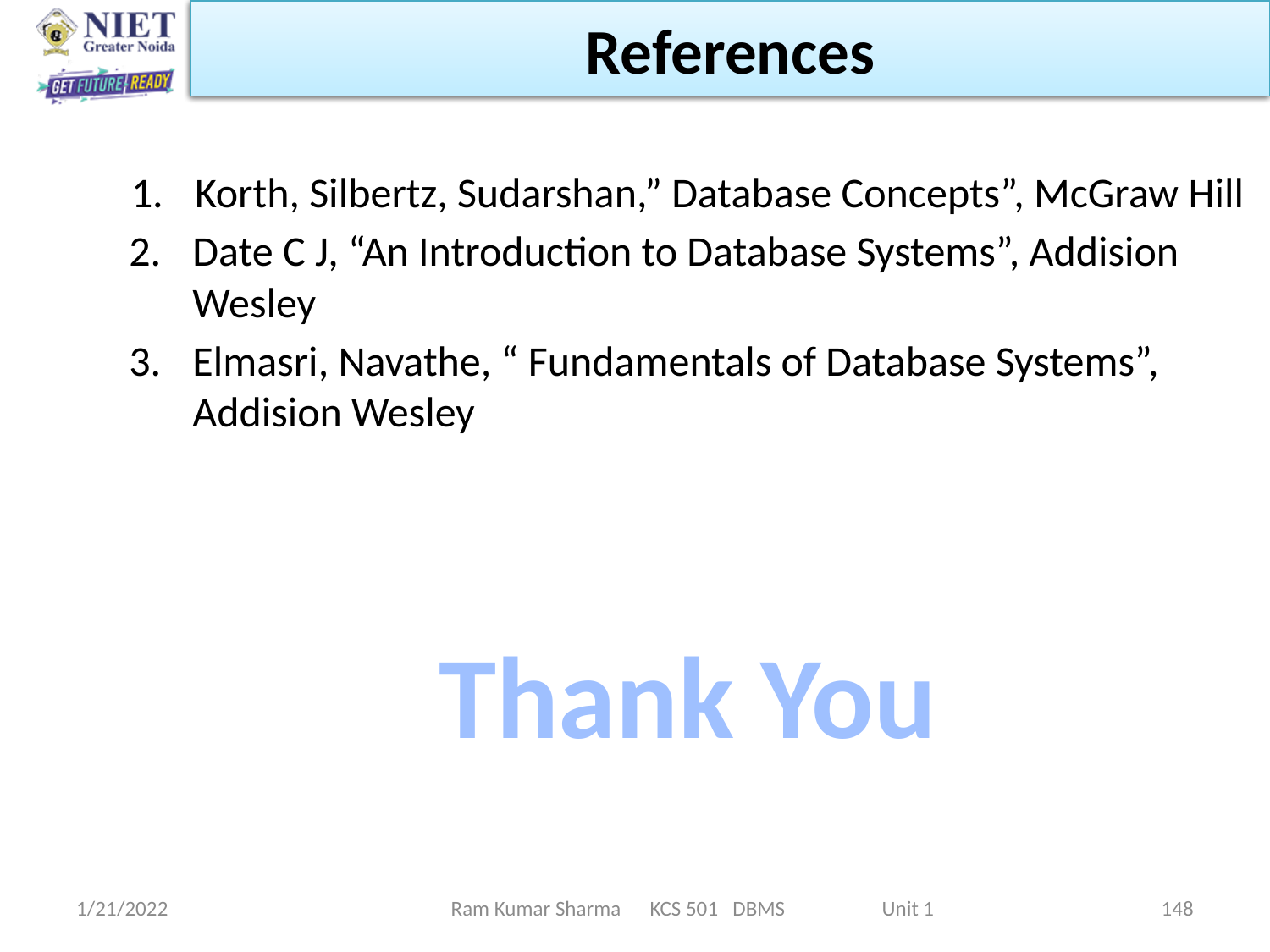

References
Korth, Silbertz, Sudarshan,” Database Concepts”, McGraw Hill
Date C J, “An Introduction to Database Systems”, Addision Wesley
Elmasri, Navathe, “ Fundamentals of Database Systems”, Addision Wesley

Thank You
1/21/2022
Ram Kumar Sharma      KCS 501   DBMS                    Unit 1
148